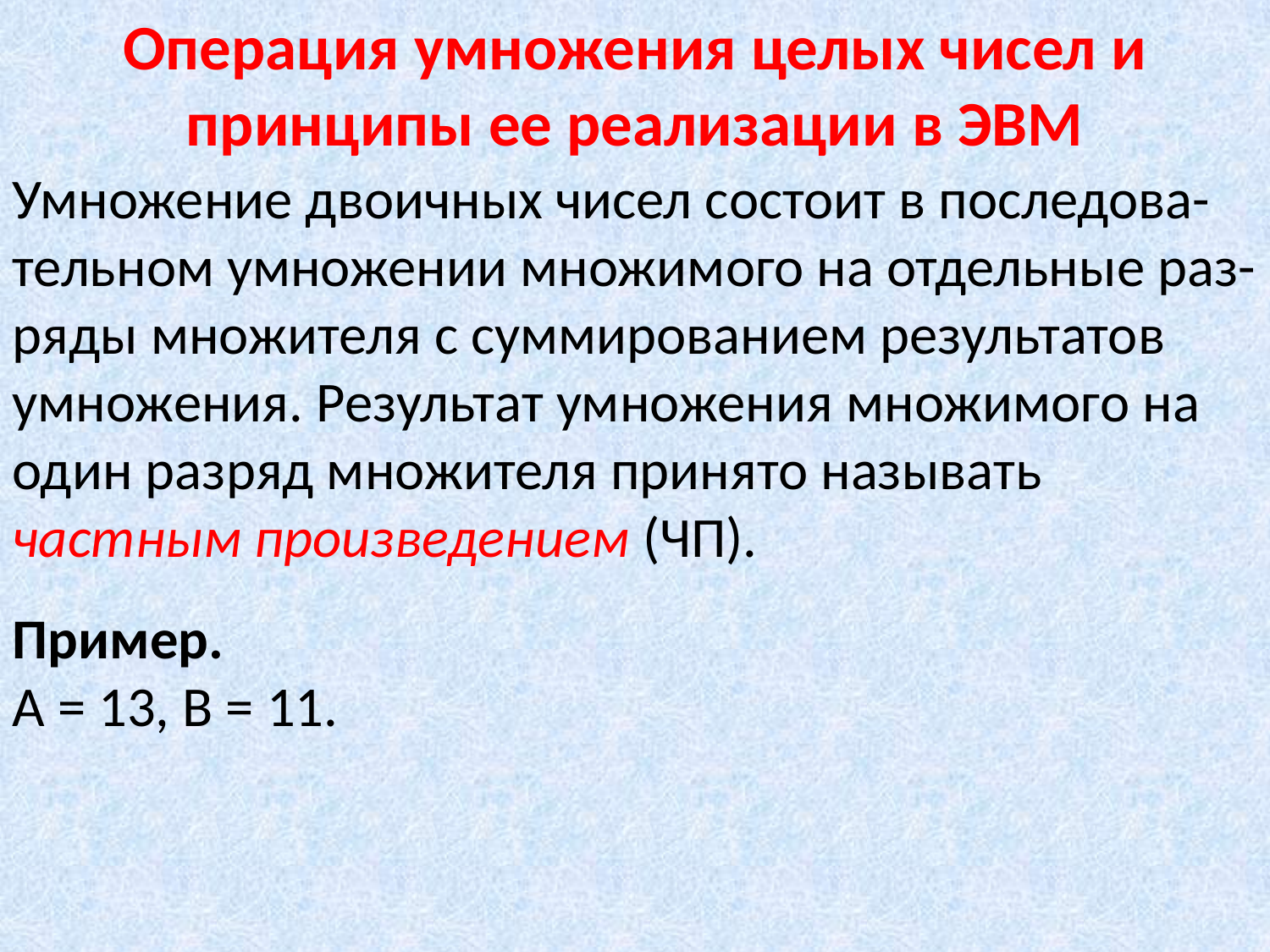

Операция умножения целых чисел и принципы ее реализации в ЭВМ

Умножение двоичных чисел состоит в последова-тельном умножении множимого на отдельные раз-ряды множителя с суммированием результатов умножения. Результат умножения множимого на один разряд множителя принято называть частным произведением (ЧП).
Пример.
А = 13, В = 11.